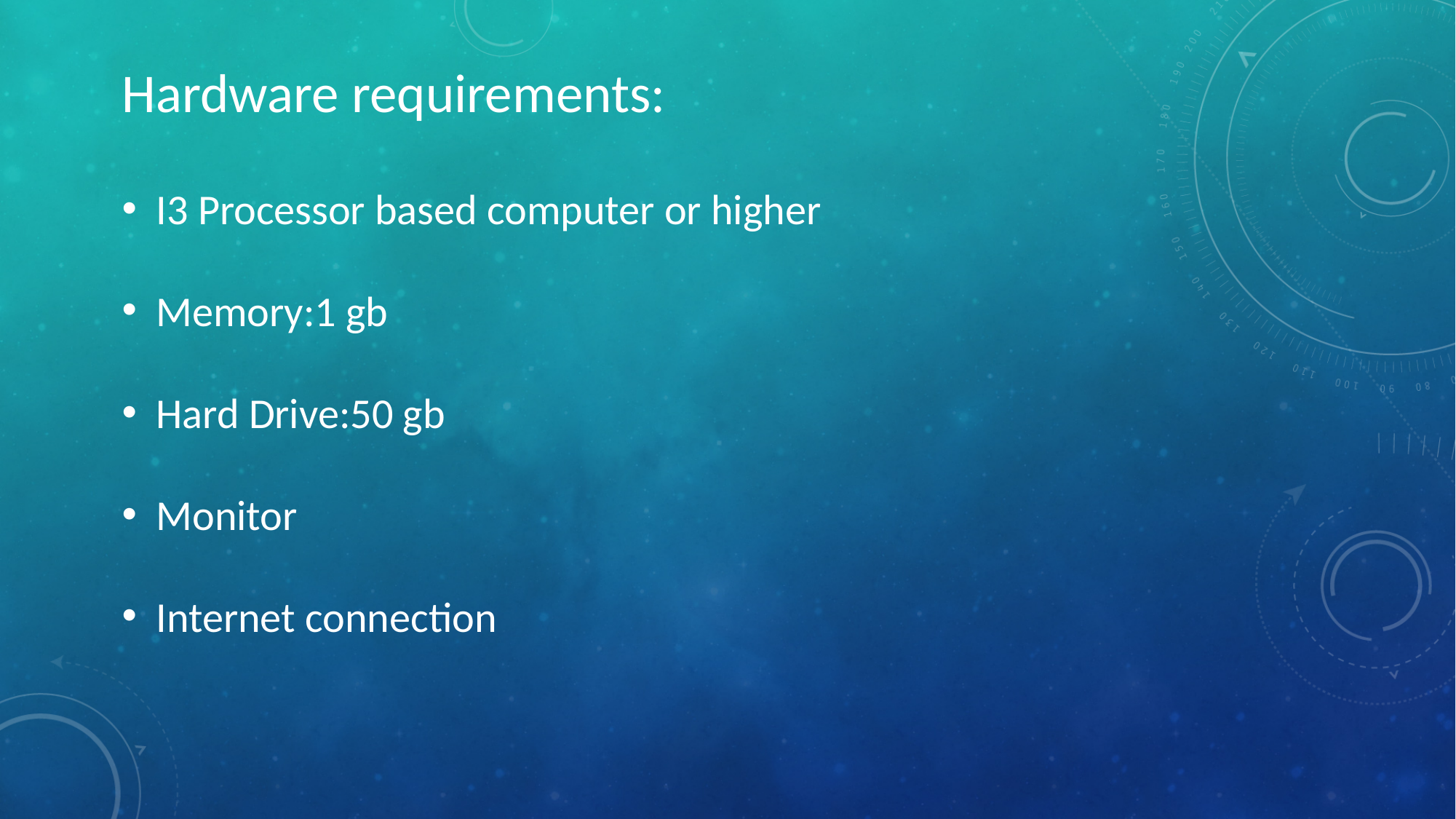

Hardware requirements:
I3 Processor based computer or higher

Memory:1 gb

Hard Drive:50 gb

Monitor

Internet connection